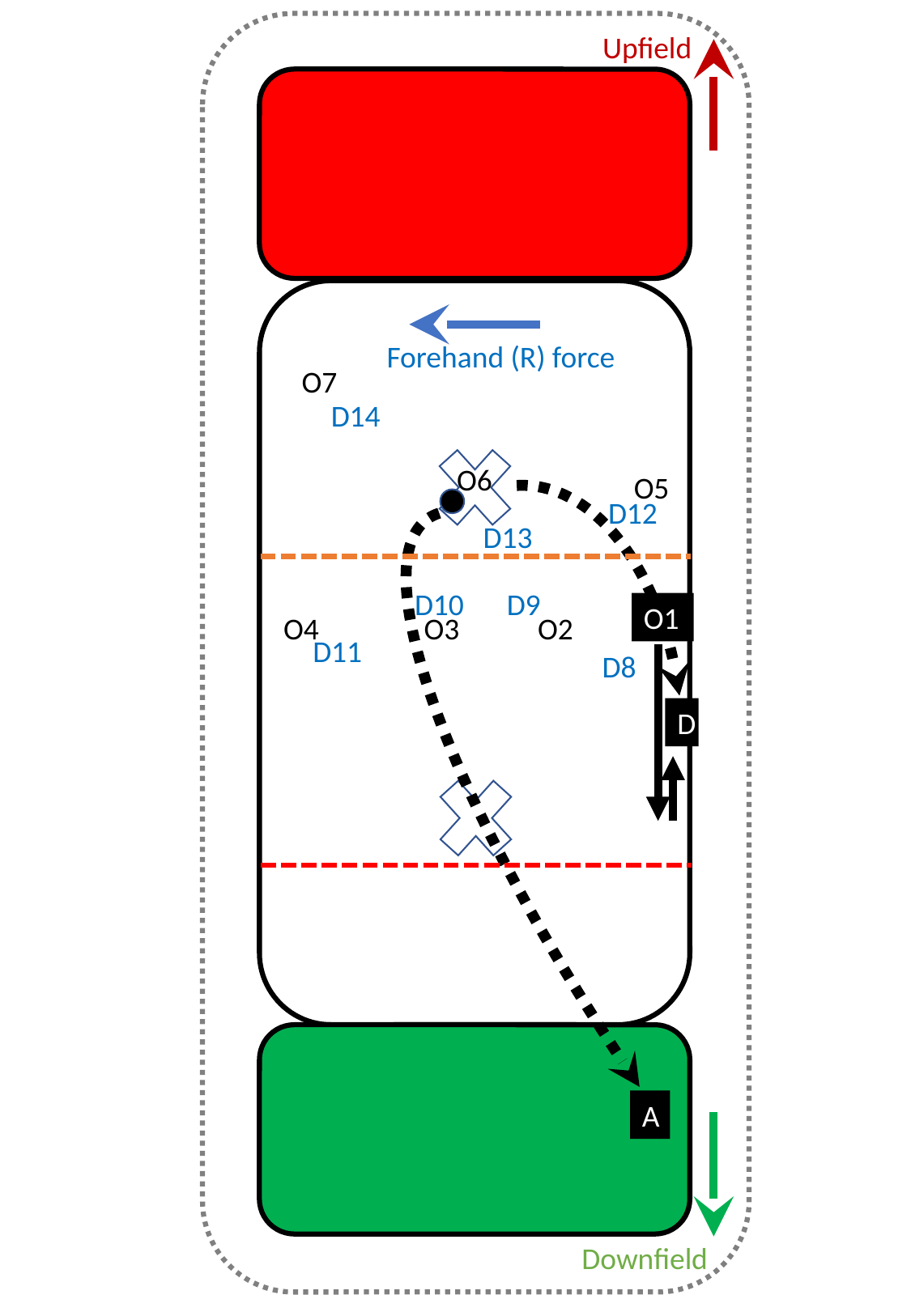

Upfield

Forehand (R) force
O7
D14

O6
O5

D12

D13
D10
D9
O1
O4
O3
O2
D11
D8
D

A
Downfield